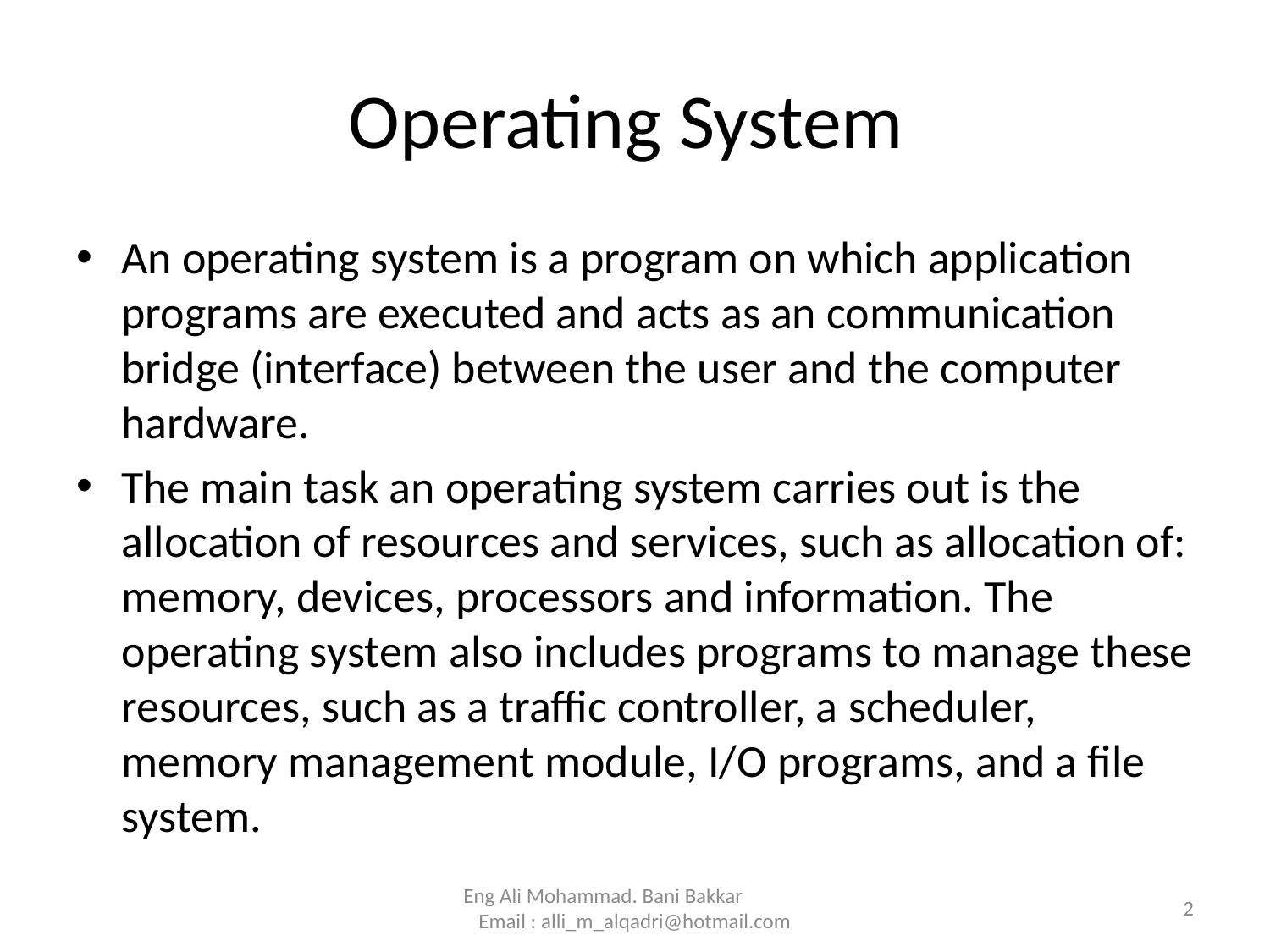

# Operating System
An operating system is a program on which application programs are executed and acts as an communication bridge (interface) between the user and the computer hardware.
The main task an operating system carries out is the allocation of resources and services, such as allocation of: memory, devices, processors and information. The operating system also includes programs to manage these resources, such as a traffic controller, a scheduler, memory management module, I/O programs, and a file system.

Eng Ali Mohammad. Bani Bakkar              Email : alli_m_alqadri@hotmail.com
2